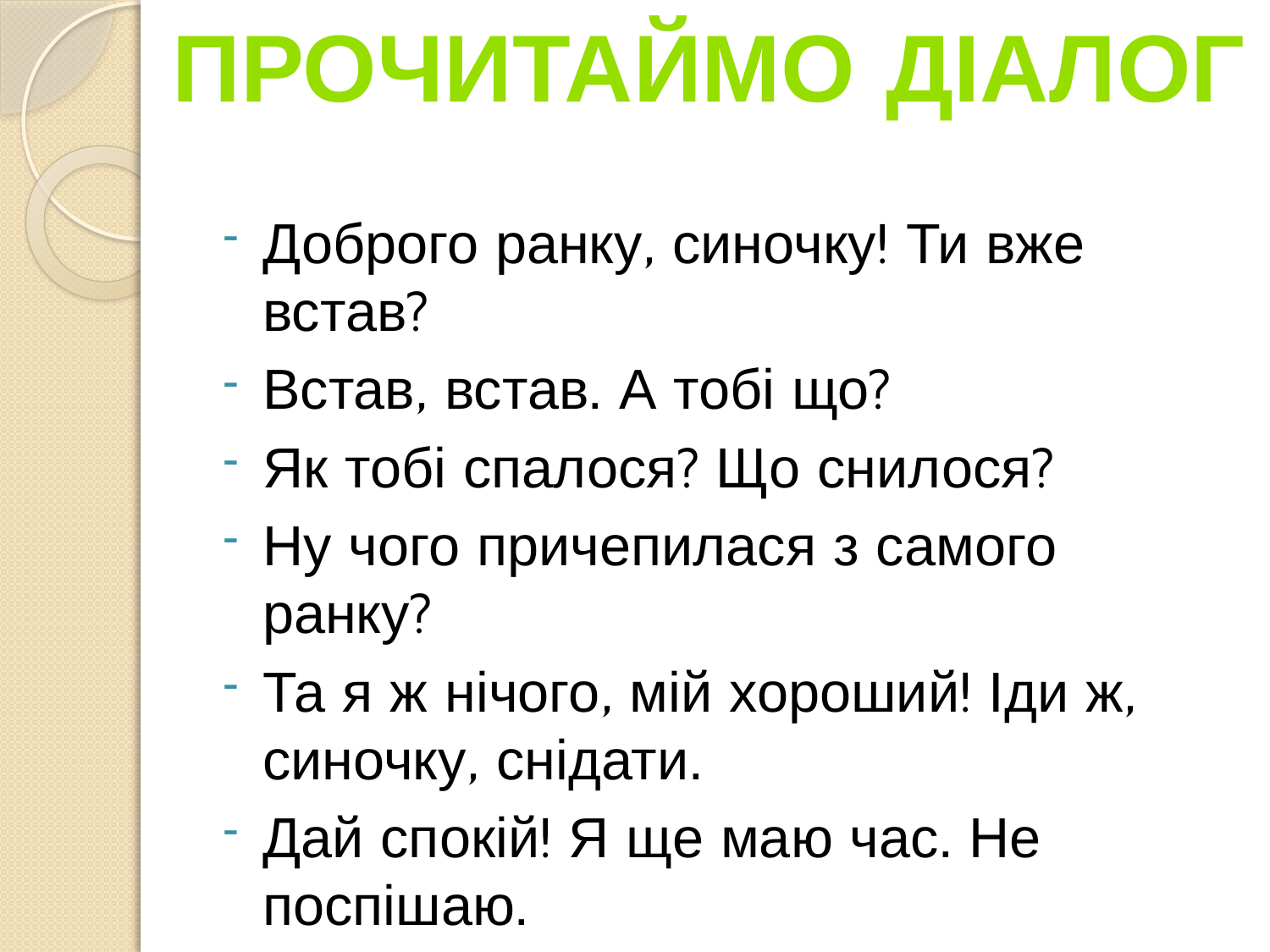

Прочитаймо діалог
#
Доброго ранку, синочку! Ти вже встав?
Встав, встав. А тобі що?
Як тобі спалося? Що снилося?
Ну чого причепилася з самого ранку?
Та я ж нічого, мій хороший! Іди ж, синочку, снідати.
Дай спокій! Я ще маю час. Не поспішаю.